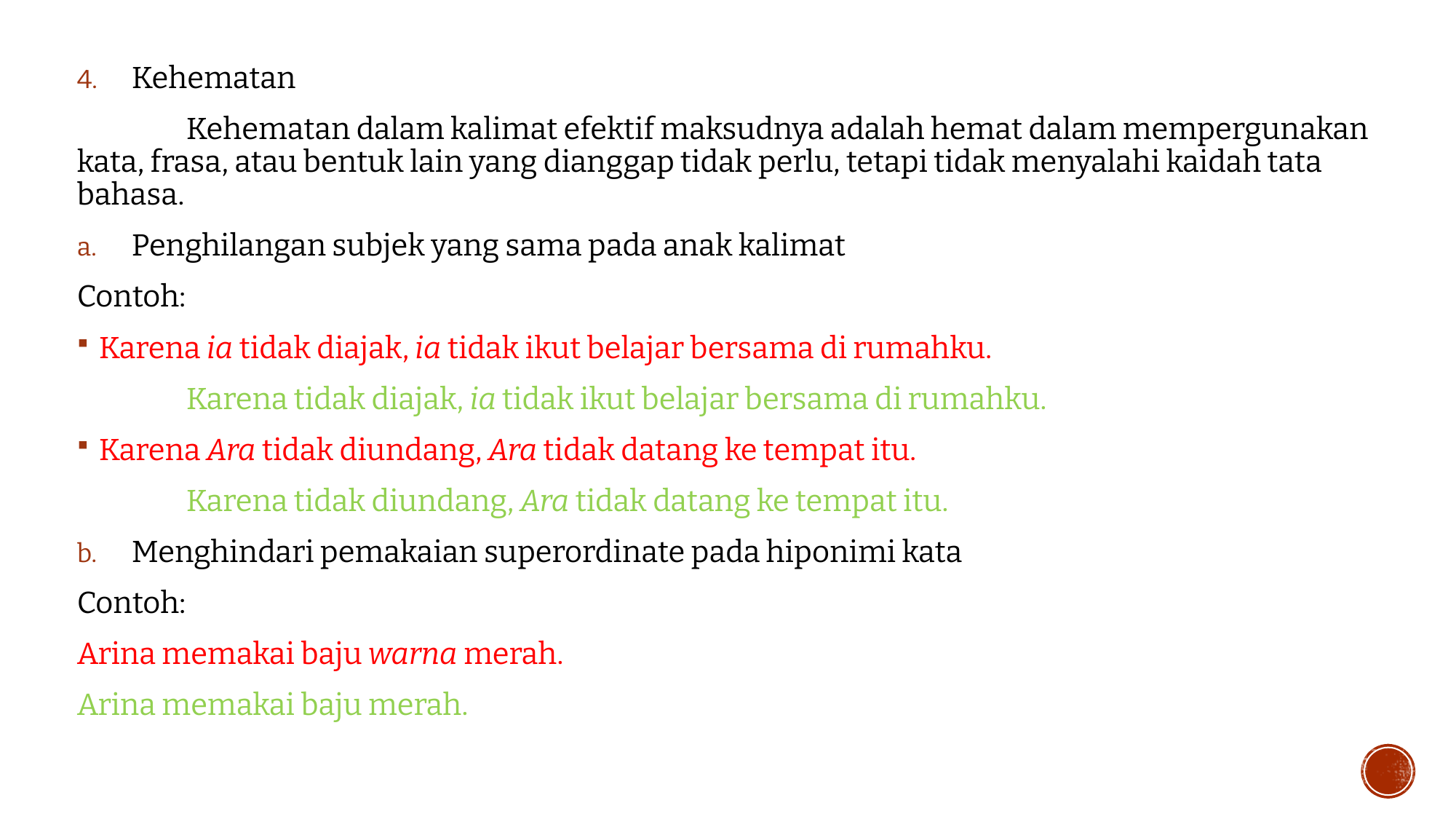

Kehematan
	Kehematan dalam kalimat efektif maksudnya adalah hemat dalam mempergunakan kata, frasa, atau bentuk lain yang dianggap tidak perlu, tetapi tidak menyalahi kaidah tata bahasa.
Penghilangan subjek yang sama pada anak kalimat
Contoh:
Karena ia tidak diajak, ia tidak ikut belajar bersama di rumahku.
	Karena tidak diajak, ia tidak ikut belajar bersama di rumahku.
Karena Ara tidak diundang, Ara tidak datang ke tempat itu.
	Karena tidak diundang, Ara tidak datang ke tempat itu.
Menghindari pemakaian superordinate pada hiponimi kata
Contoh:
Arina memakai baju warna merah.
Arina memakai baju merah.